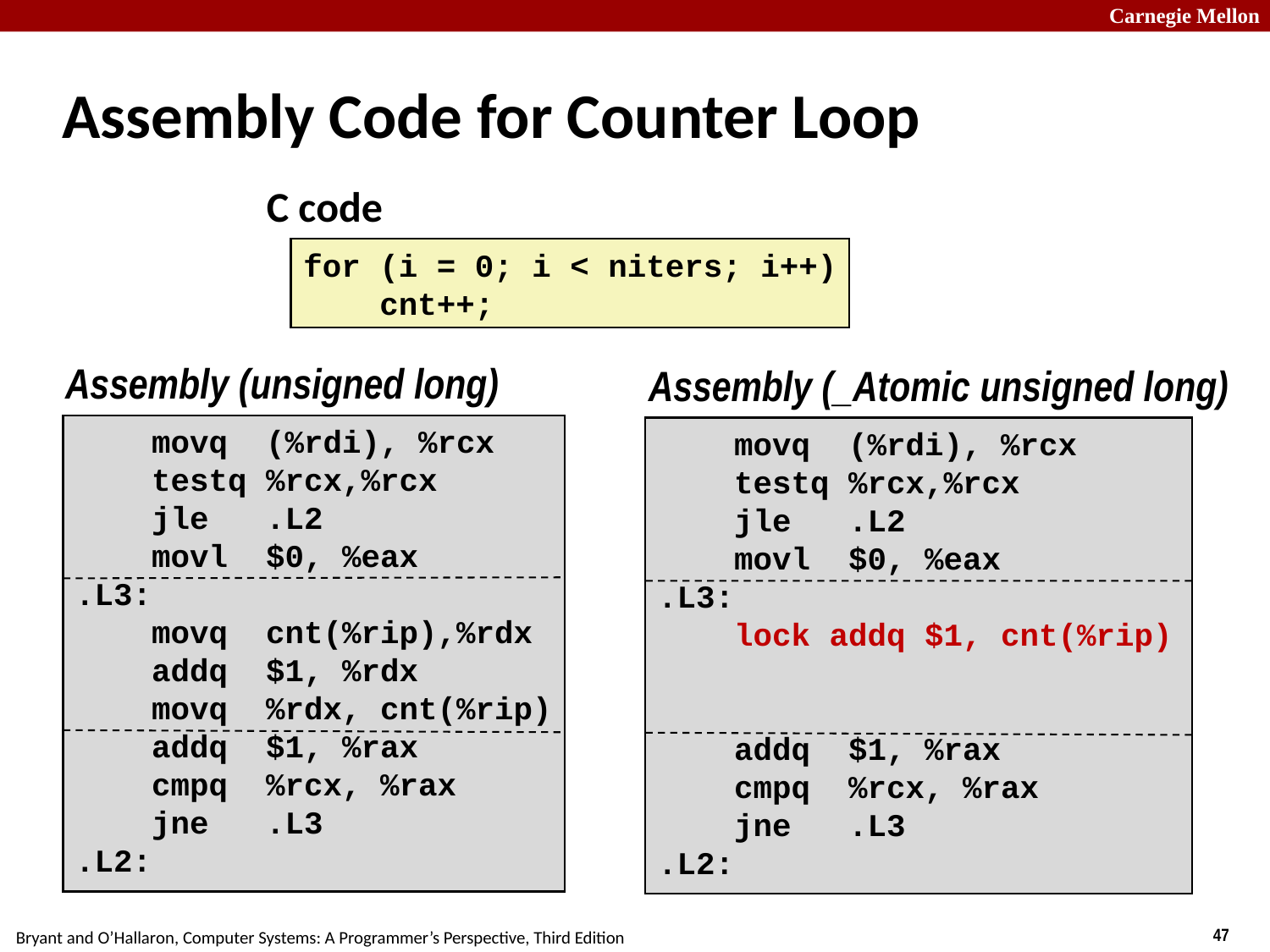

# Assembly Code for Counter Loop
C code
for (i = 0; i < niters; i++)
    cnt++;
Assembly (unsigned long)
Assembly (_Atomic unsigned long)
    movq  (%rdi), %rcx
    testq %rcx,%rcx
    jle   .L2
    movl  $0, %eax
.L3:
    movq  cnt(%rip),%rdx
    addq  $1, %rdx
    movq  %rdx, cnt(%rip)
    addq  $1, %rax
    cmpq  %rcx, %rax
    jne   .L3
.L2:
    movq  (%rdi), %rcx
    testq %rcx,%rcx
    jle   .L2
    movl  $0, %eax
.L3:
    lock addq $1, cnt(%rip)

    addq  $1, %rax
    cmpq  %rcx, %rax
    jne   .L3
.L2: